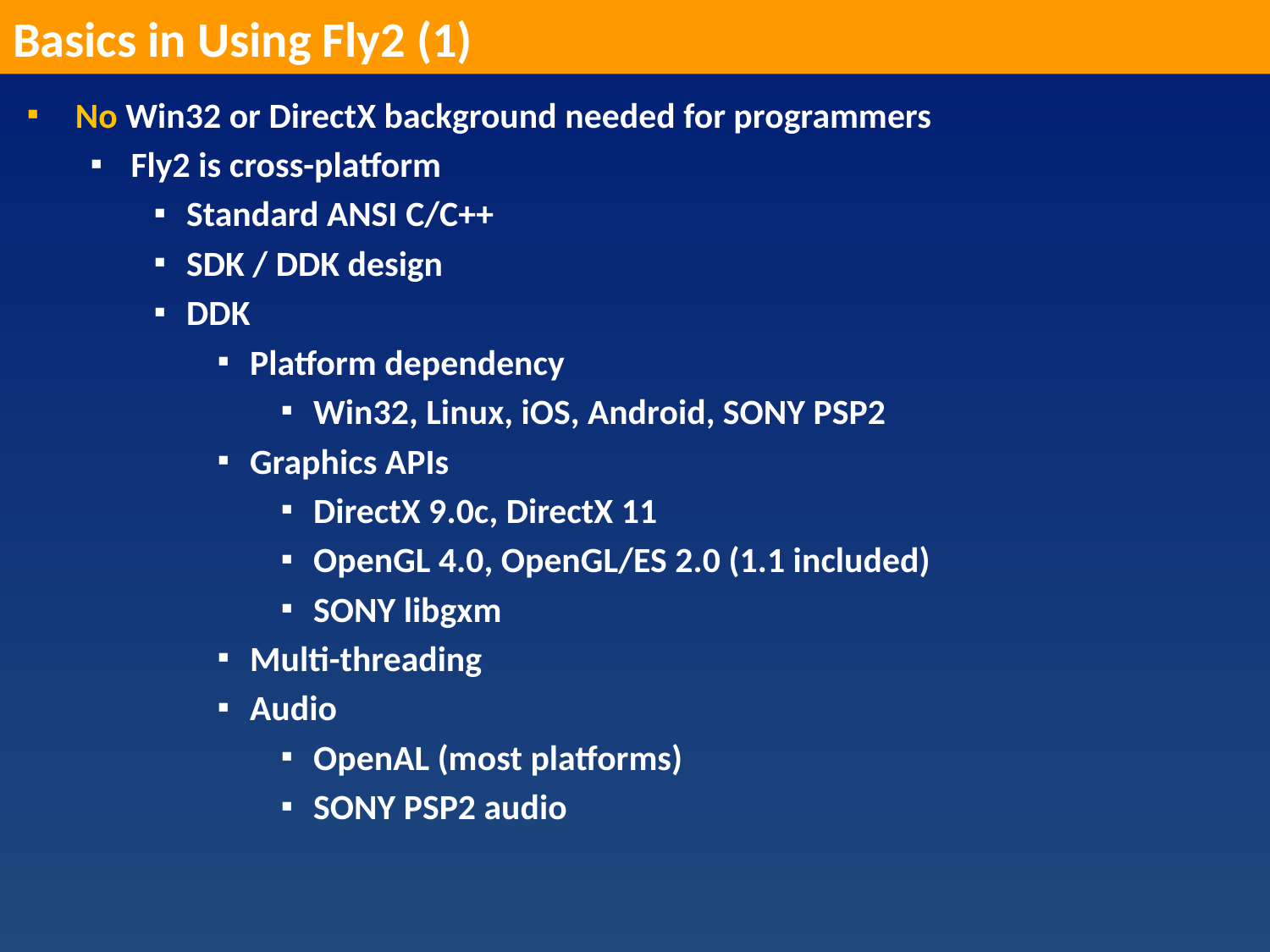

Basics in Using Fly2 (1)
No Win32 or DirectX background needed for programmers
Fly2 is cross-platform
Standard ANSI C/C++
SDK / DDK design
DDK
Platform dependency
Win32, Linux, iOS, Android, SONY PSP2
Graphics APIs
DirectX 9.0c, DirectX 11
OpenGL 4.0, OpenGL/ES 2.0 (1.1 included)
SONY libgxm
Multi-threading
Audio
OpenAL (most platforms)
SONY PSP2 audio